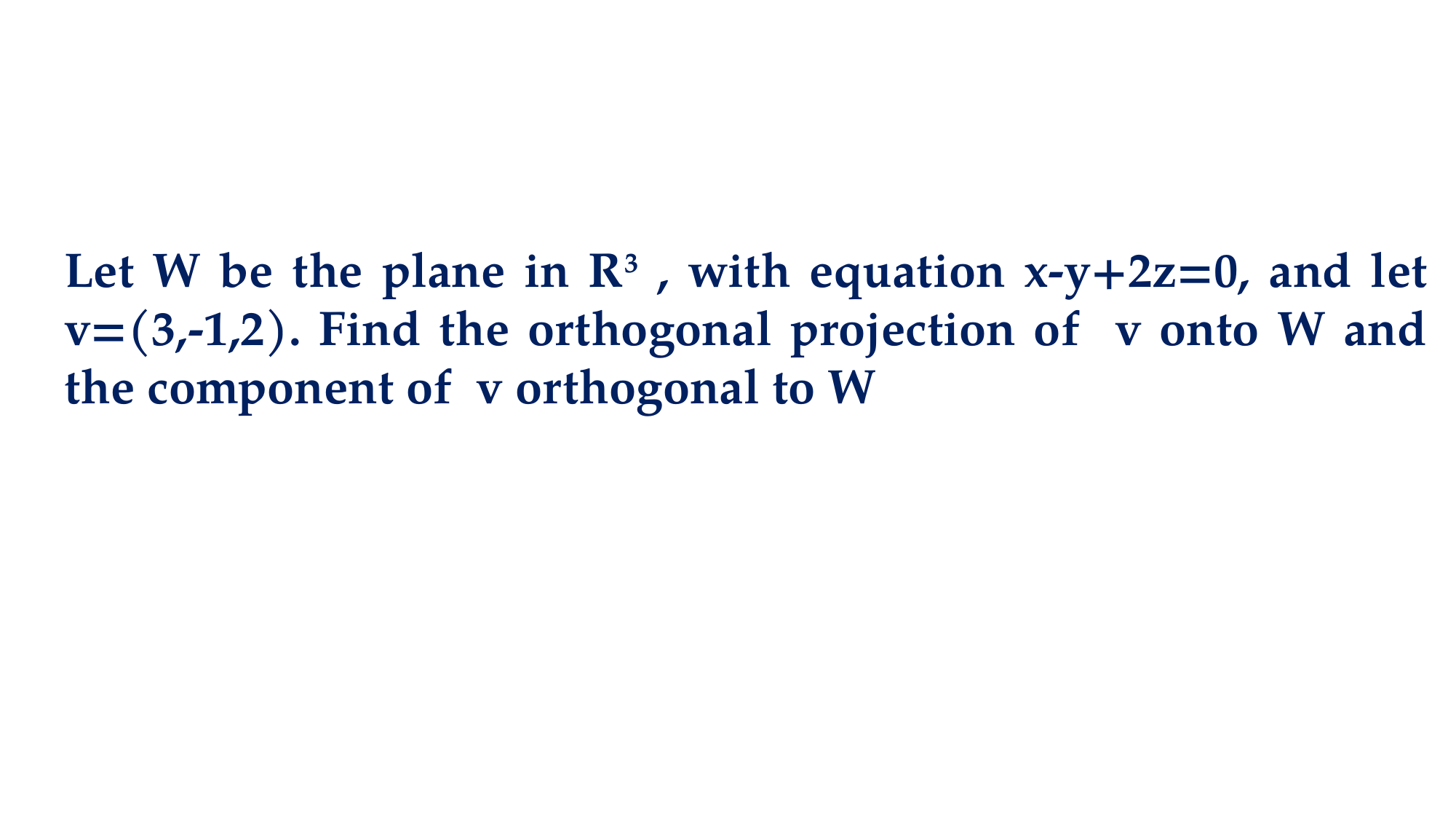

Let W be the plane in R3 , with equation x-y+2z=0, and let v=(3,-1,2). Find the orthogonal projection of  v onto W and the component of  v orthogonal to W